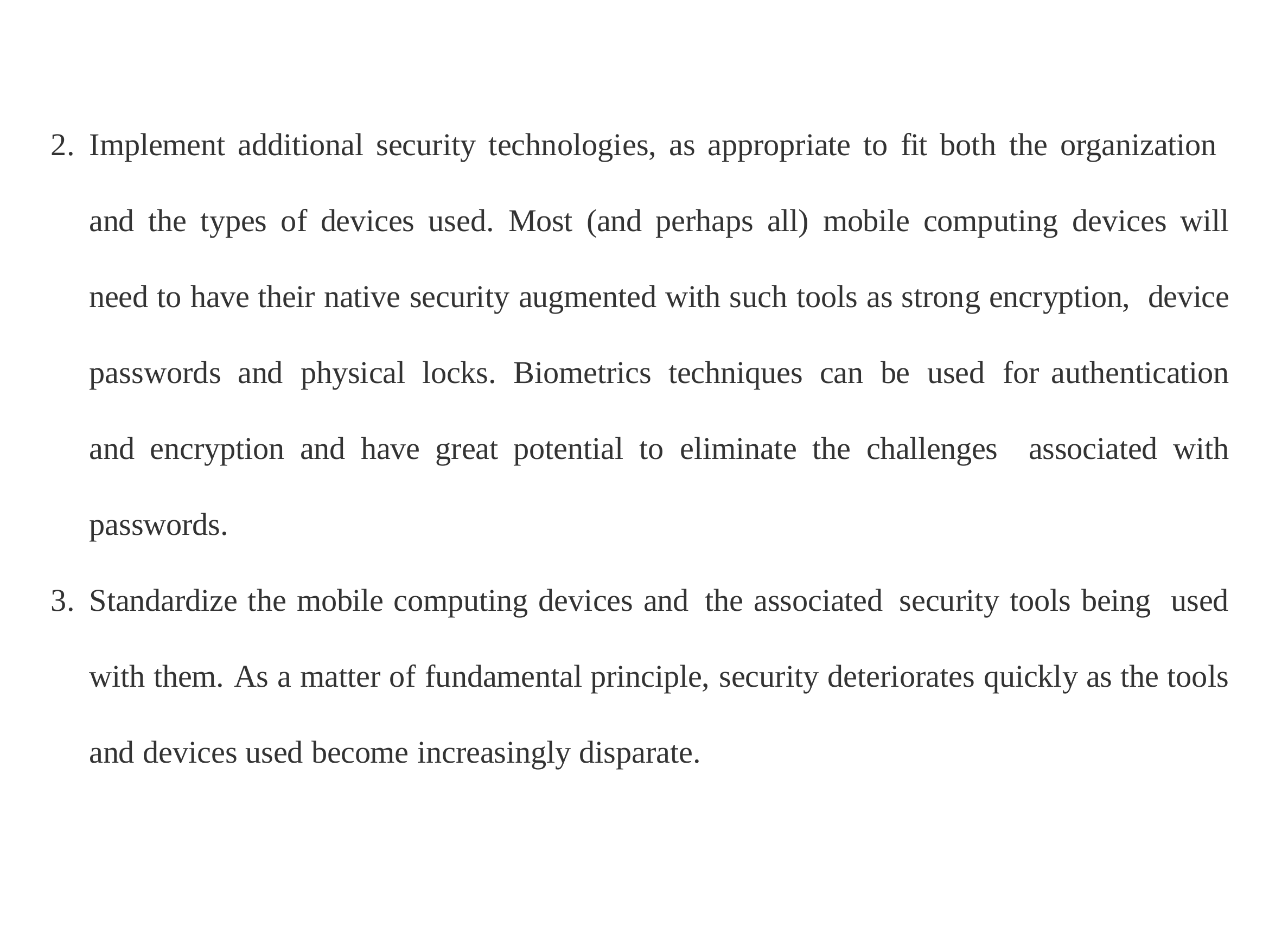

Implement additional security technologies, as appropriate to fit both the organization  and the types of devices used. Most (and perhaps all) mobile computing devices will need to have their native security augmented with such tools as strong encryption,  device passwords and physical locks. Biometrics techniques can be used for authentication and encryption and have great potential to eliminate the challenges  associated with passwords.
Standardize the mobile computing devices and the associated security tools being  used with them. As a matter of fundamental principle, security deteriorates quickly as the tools and devices used become increasingly disparate.
Page 29
CYBER SECURITY